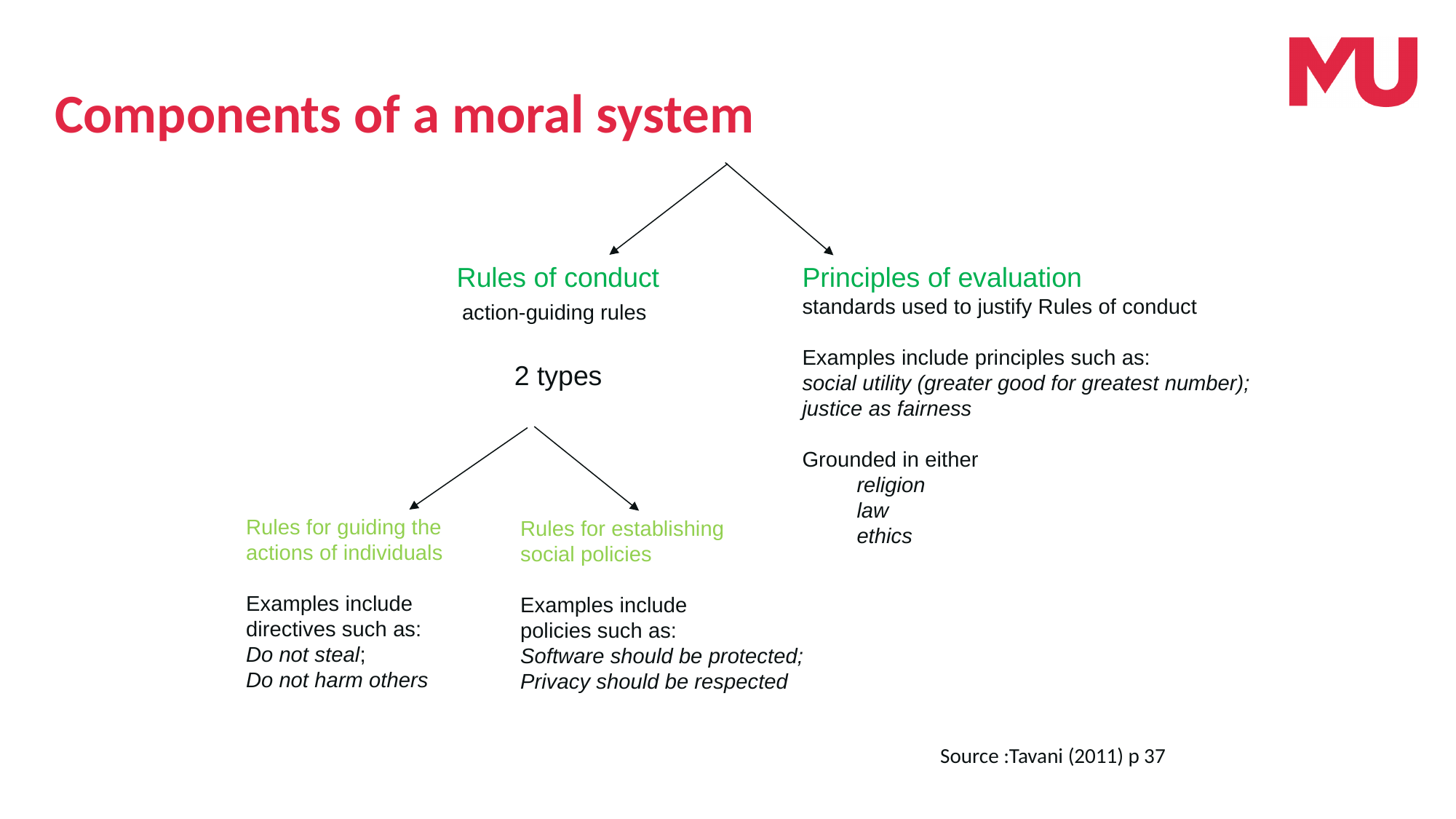

# Components of a moral system

Rules of conduct
action-guiding rules

2 types
Principles of evaluation
standards used to justify Rules of conduct

Examples include principles such as:
social utility (greater good for greatest number);
justice as fairness

Grounded in either
religion
law
ethics

Rules for guiding the
actions of individuals

Examples include
directives such as:
Do not steal;
Do not harm others
Rules for establishing
social policies

Examples include
policies such as:
Software should be protected;
Privacy should be respected
Source :Tavani (2011) p 37